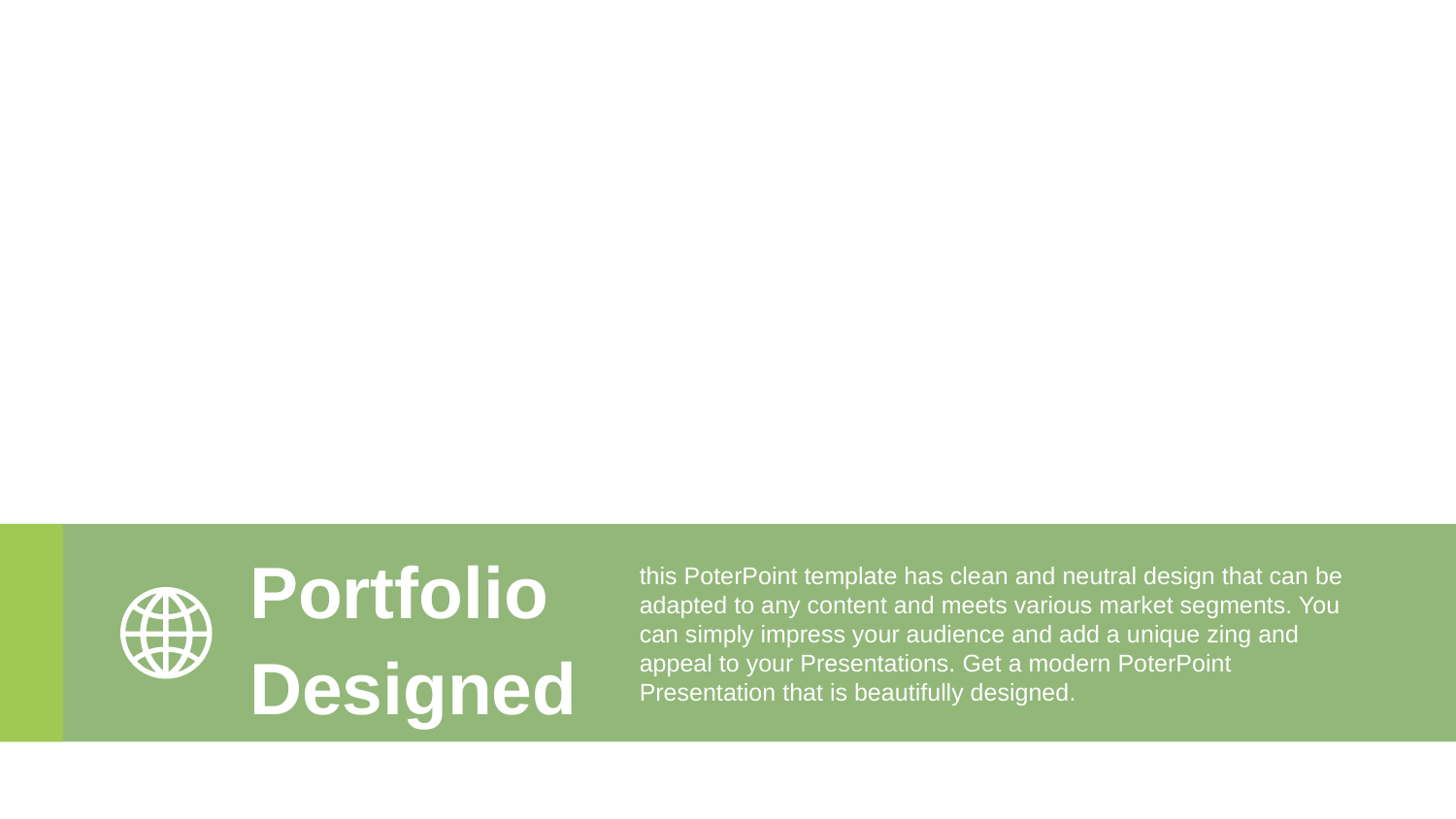

Portfolio Designed
this PoterPoint template has clean and neutral design that can be adapted to any content and meets various market segments. You can simply impress your audience and add a unique zing and appeal to your Presentations. Get a modern PoterPoint  Presentation that is beautifully designed.